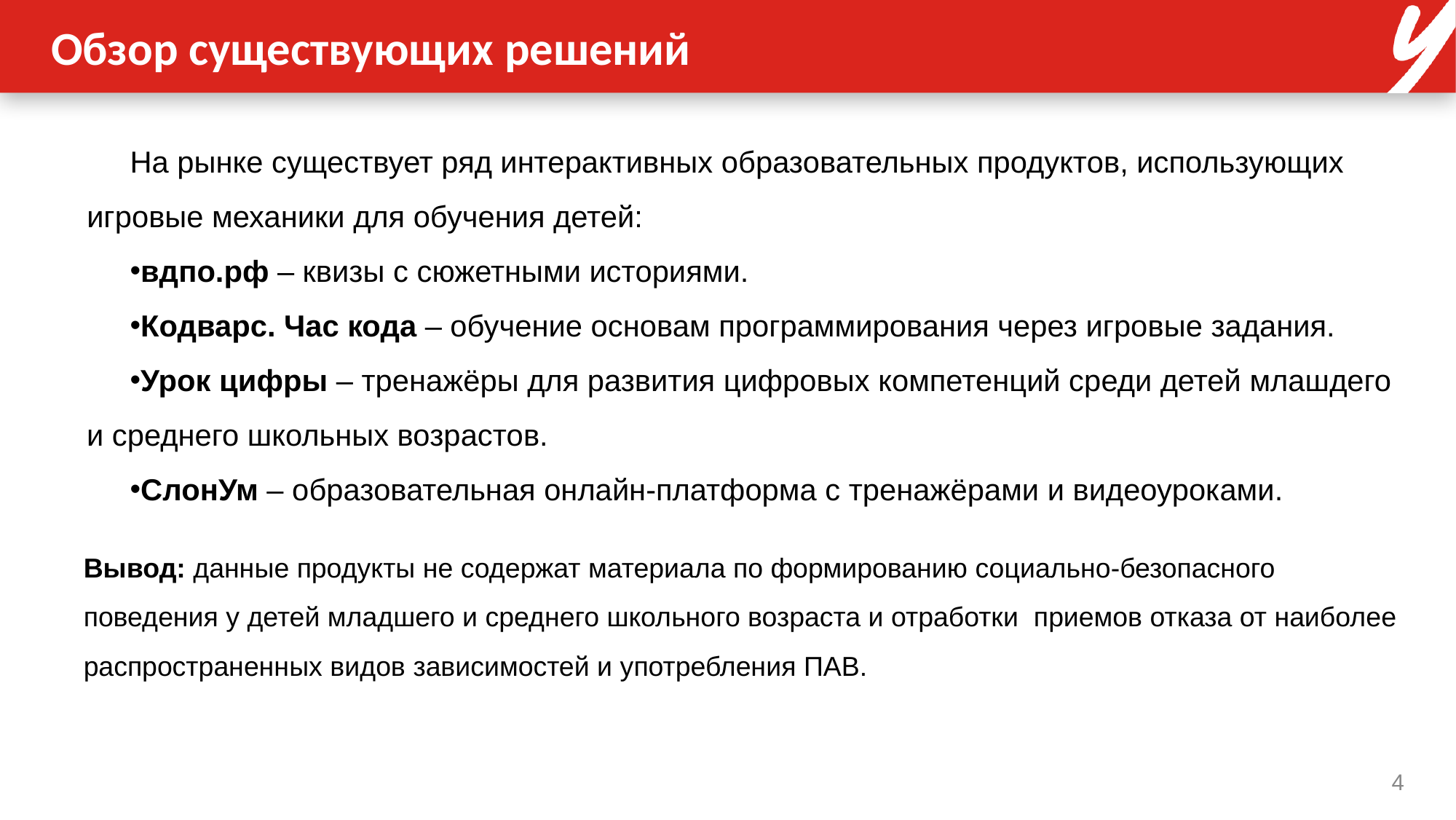

# Обзор существующих решений
На рынке существует ряд интерактивных образовательных продуктов, использующих игровые механики для обучения детей:
вдпо.рф – квизы с сюжетными историями.
Кодварс. Час кода – обучение основам программирования через игровые задания.
Урок цифры – тренажёры для развития цифровых компетенций среди детей млашдего и среднего школьных возрастов.
СлонУм – образовательная онлайн-платформа с тренажёрами и видеоуроками.
Вывод: данные продукты не содержат материала по формированию социально-безопасного поведения у детей младшего и среднего школьного возраста и отработки  приемов отказа от наиболее распространенных видов зависимостей и употребления ПАВ.
4